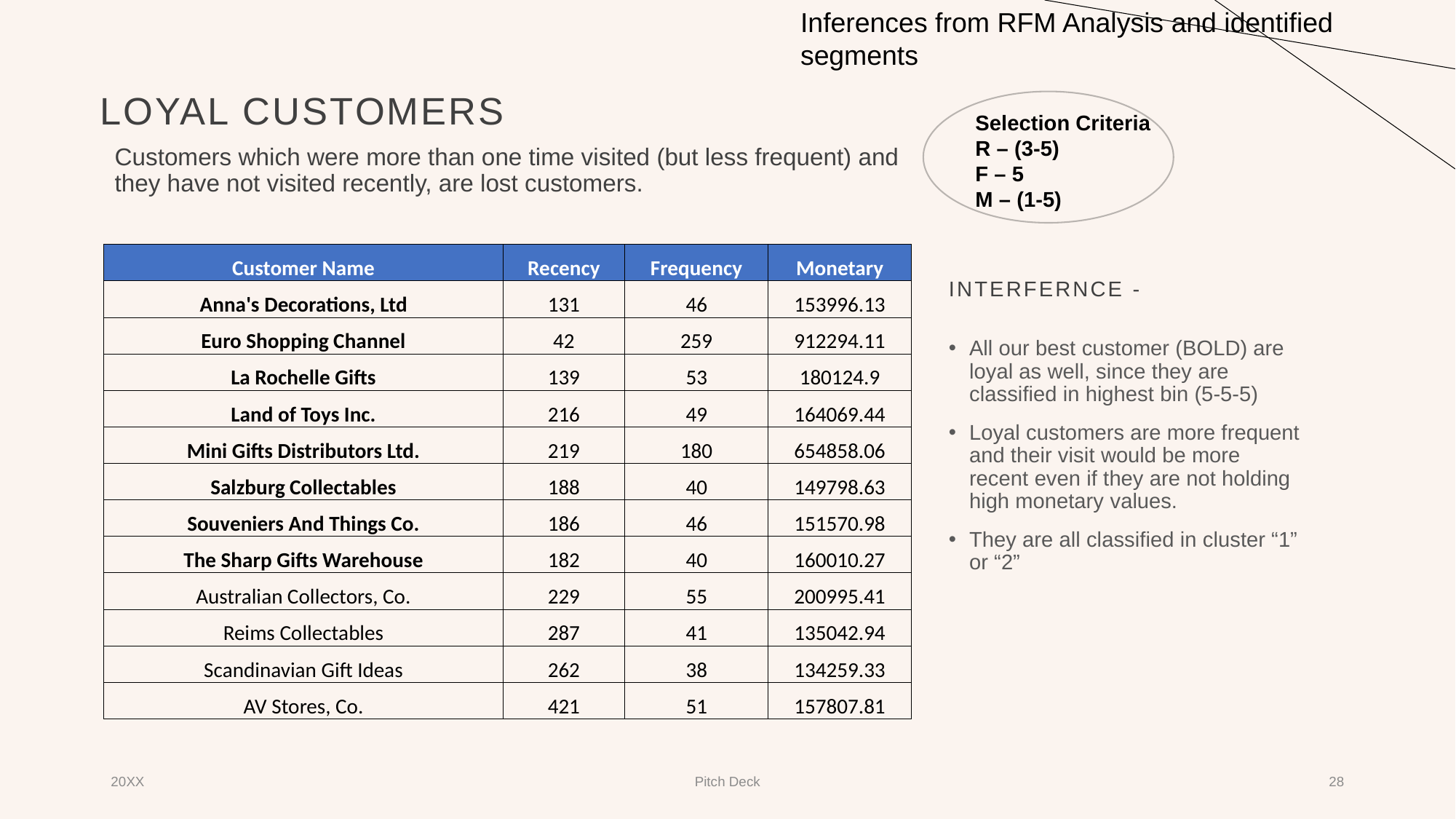

Inferences from RFM Analysis and identified segments

# loyal customers

Selection Criteria
R – (3-5)
F – 5
M – (1-5)
Customers which were more than one time visited (but less frequent) and they have not visited recently, are lost customers.
| Customer Name | Recency | Frequency | Monetary |
| --- | --- | --- | --- |
| Anna's Decorations, Ltd | 131 | 46 | 153996.13 |
| Euro Shopping Channel | 42 | 259 | 912294.11 |
| La Rochelle Gifts | 139 | 53 | 180124.9 |
| Land of Toys Inc. | 216 | 49 | 164069.44 |
| Mini Gifts Distributors Ltd. | 219 | 180 | 654858.06 |
| Salzburg Collectables | 188 | 40 | 149798.63 |
| Souveniers And Things Co. | 186 | 46 | 151570.98 |
| The Sharp Gifts Warehouse | 182 | 40 | 160010.27 |
| Australian Collectors, Co. | 229 | 55 | 200995.41 |
| Reims Collectables | 287 | 41 | 135042.94 |
| Scandinavian Gift Ideas | 262 | 38 | 134259.33 |
| AV Stores, Co. | 421 | 51 | 157807.81 |
INTERFERNCE -
All our best customer (BOLD) are loyal as well, since they are classified in highest bin (5-5-5)
Loyal customers are more frequent and their visit would be more recent even if they are not holding high monetary values.
They are all classified in cluster “1” or “2”

20XX
Pitch Deck
28